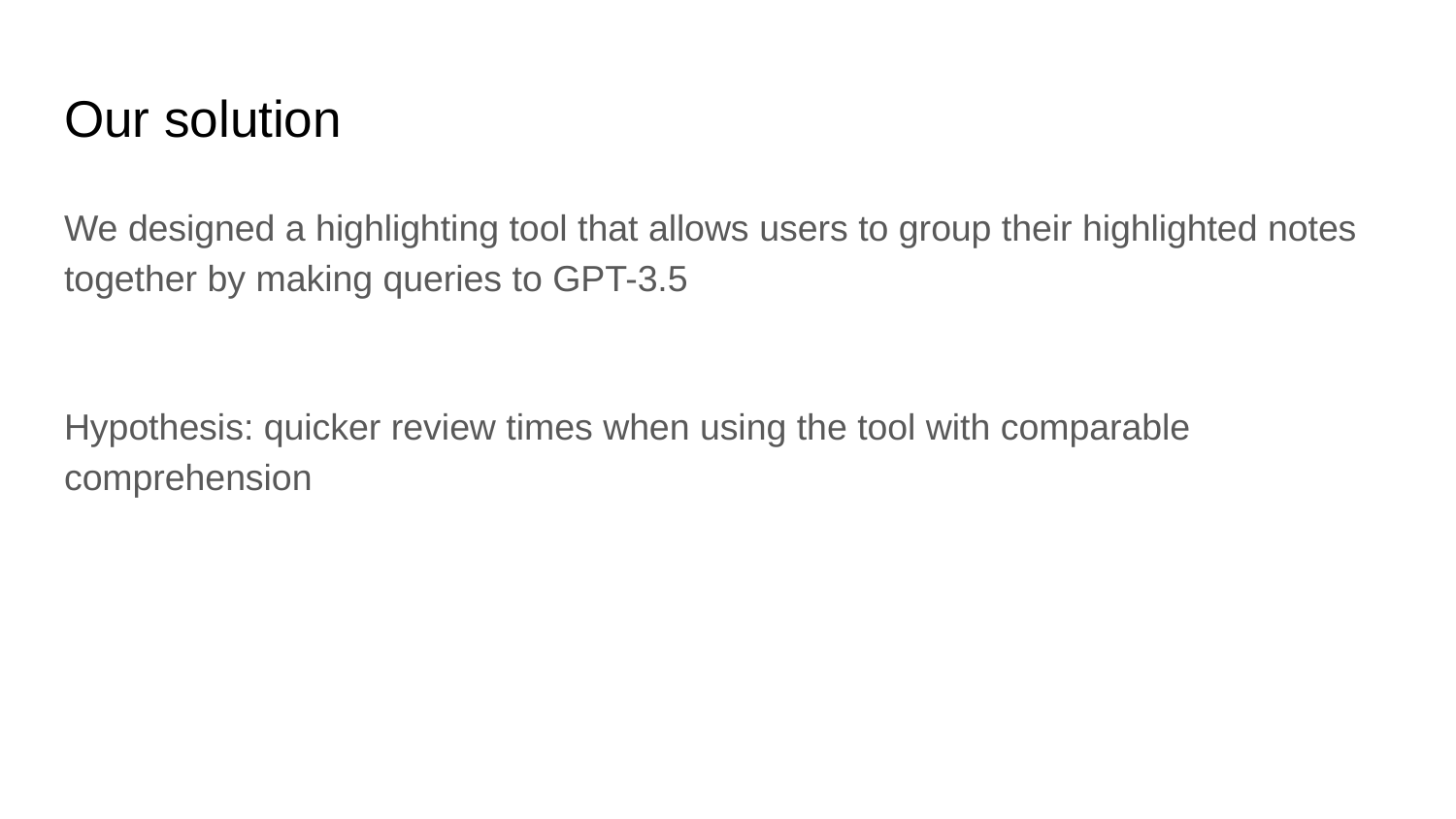

# Our solution
We designed a highlighting tool that allows users to group their highlighted notes together by making queries to GPT-3.5

Hypothesis: quicker review times when using the tool with comparable comprehension